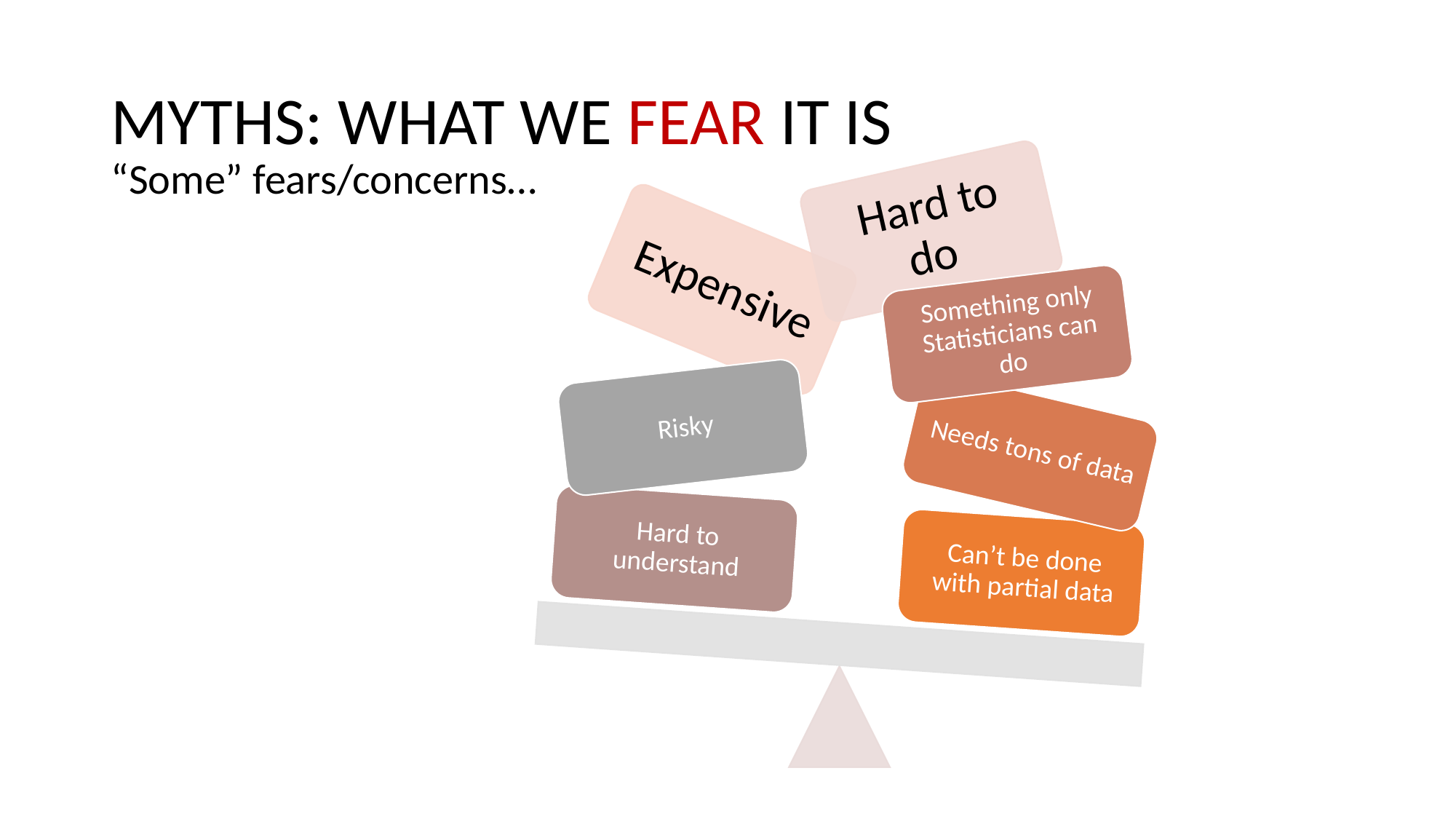

# MYTHS: WHAT WE FEAR IT IS
Expensive
Hard to do
Can’t be done with partial data
Needs tons of data
Something only Statisticians can do
Hard to understand
Risky
“Some” fears/concerns…